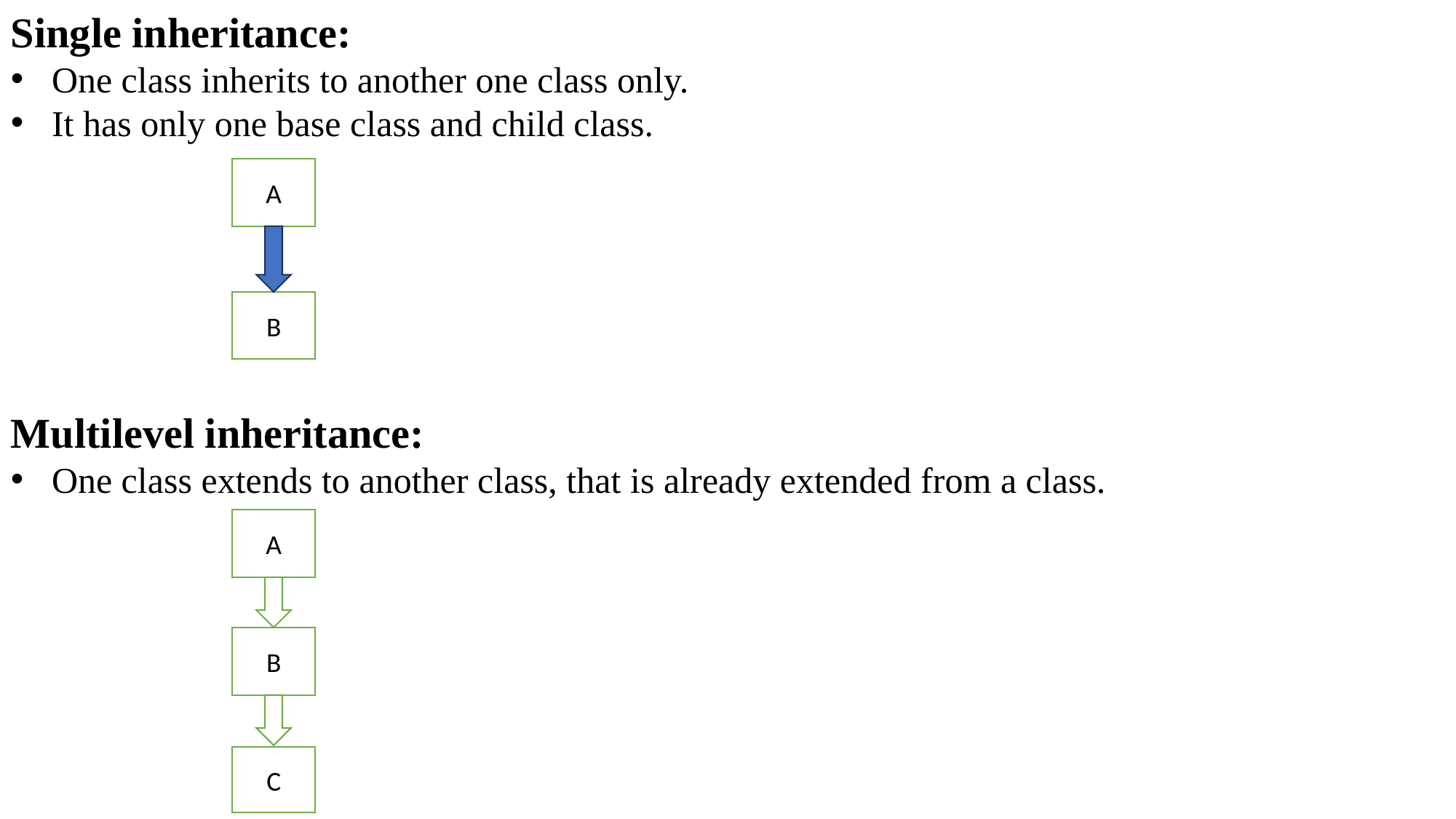

Single inheritance:
One class inherits to another one class only.
It has only one base class and child class.

Multilevel inheritance:
One class extends to another class, that is already extended from a class.

A

B
A

B

C